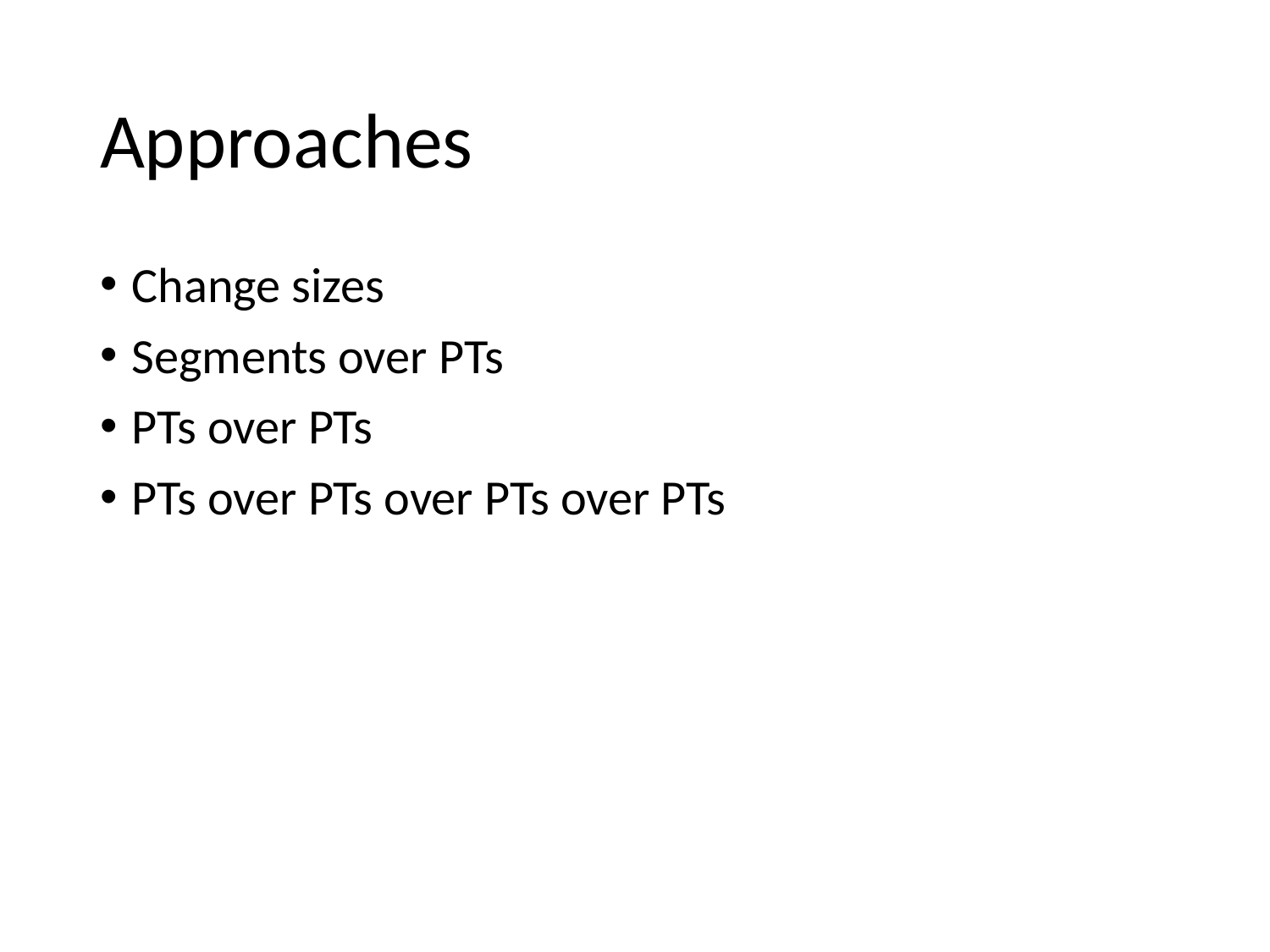

# Approaches
Change sizes
Segments over PTs
PTs over PTs
PTs over PTs over PTs over PTs